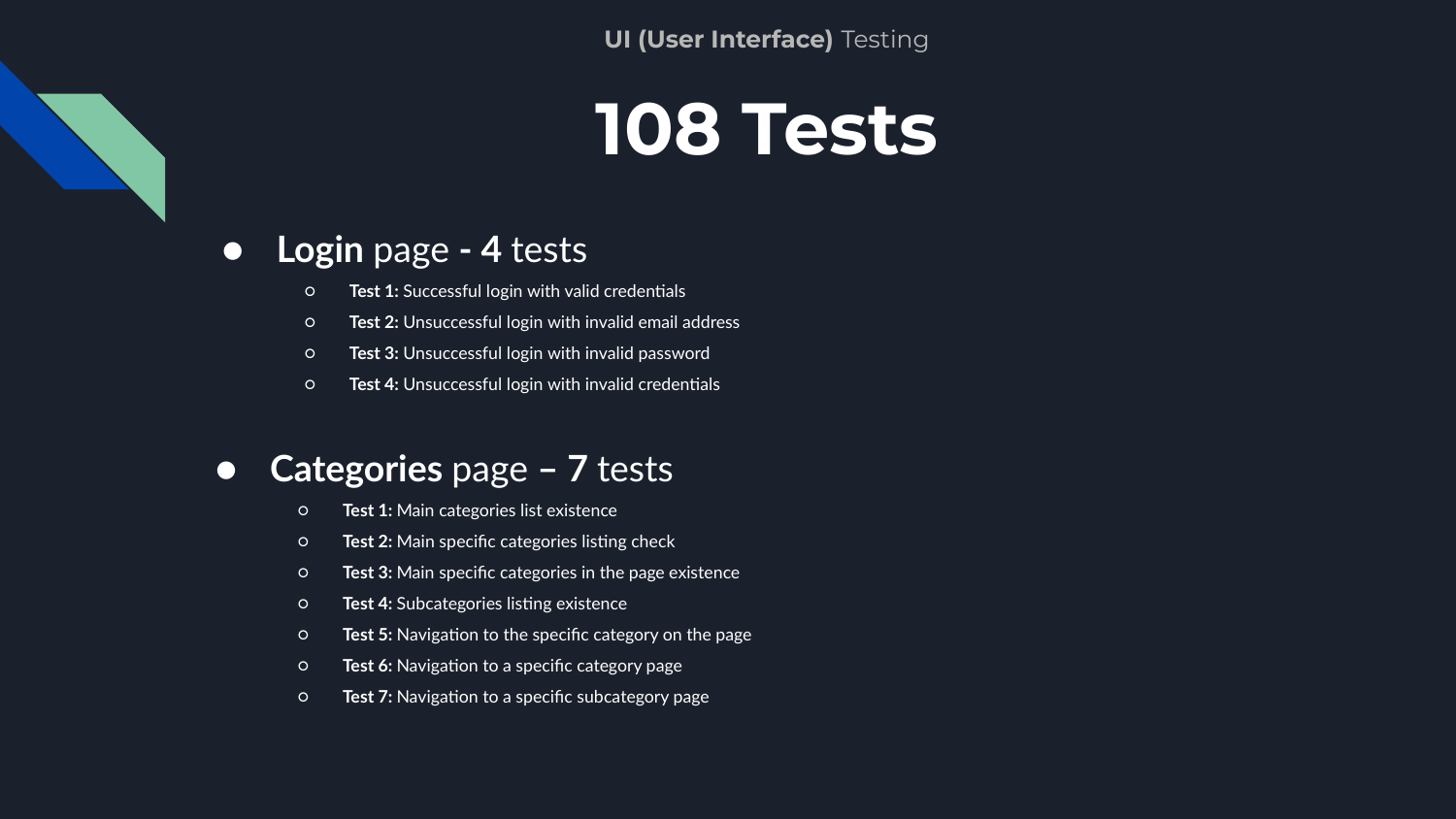

# UI (User Interface) Testing
108 Tests

Login page - 4 tests
Test 1: Successful login with valid credentials
Test 2: Unsuccessful login with invalid email address
Test 3: Unsuccessful login with invalid password
Test 4: Unsuccessful login with invalid credentials
Categories page – 7 tests
Test 1: Main categories list existence
Test 2: Main specific categories listing check
Test 3: Main specific categories in the page existence
Test 4: Subcategories listing existence
Test 5: Navigation to the specific category on the page
Test 6: Navigation to a specific category page
Test 7: Navigation to a specific subcategory page